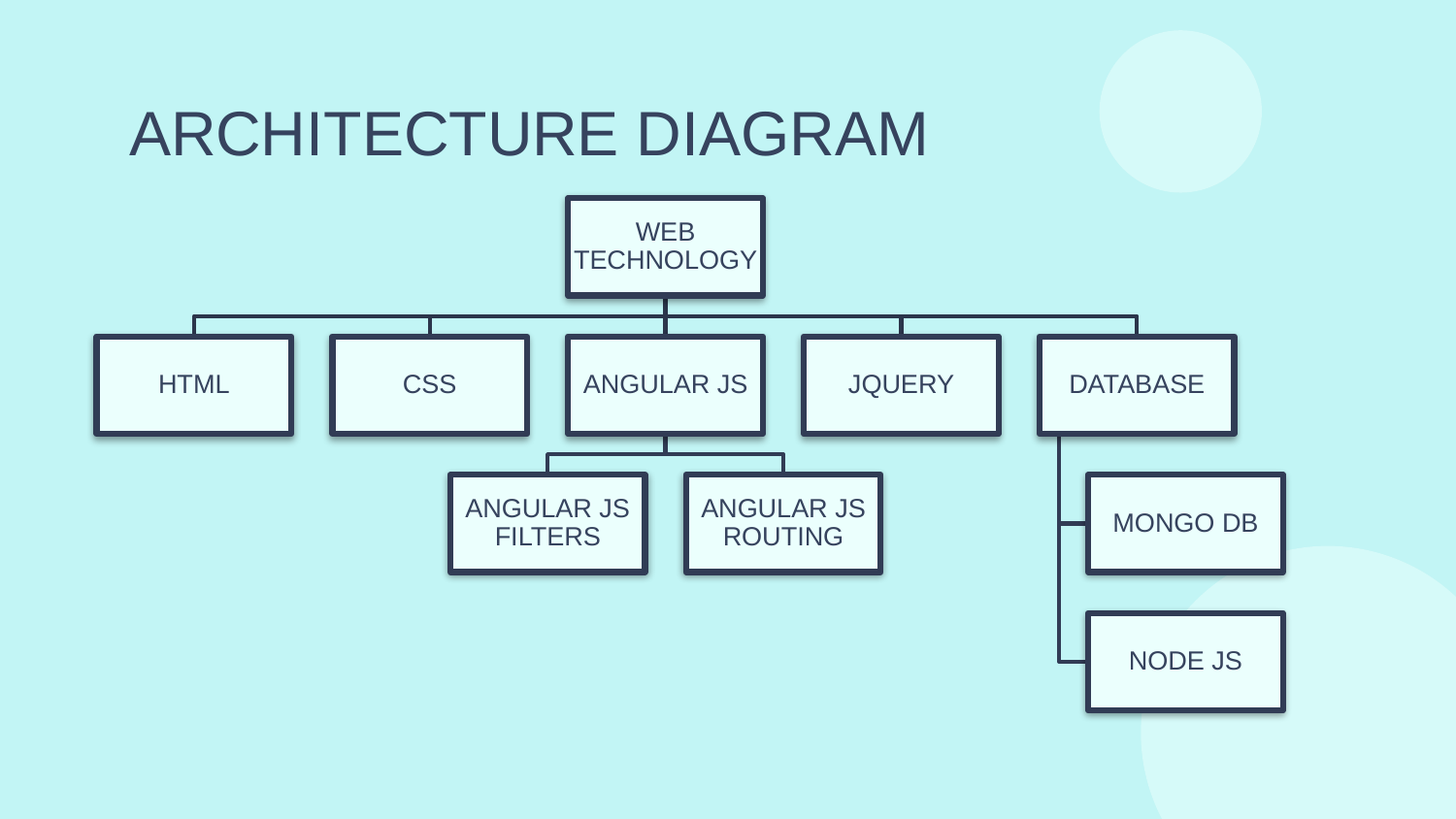

# ARCHITECTURE DIAGRAM
WEB TECHNOLOGY
HTML
CSS
ANGULAR JS
ANGULAR JS FILTERS
ANGULAR JS ROUTING
JQUERY
DATABASE
MONGO DB
NODE JS